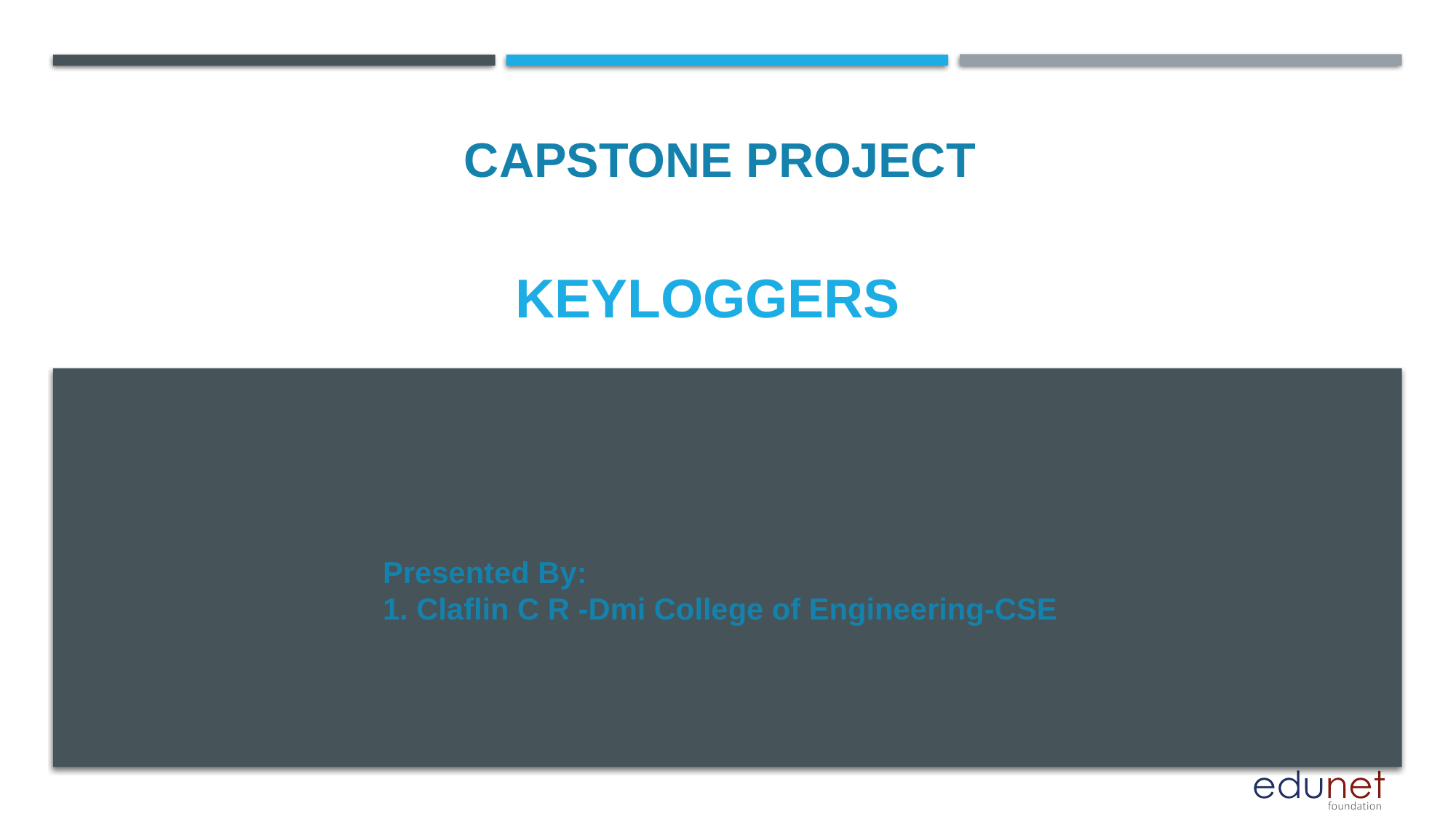

CAPSTONE PROJECT
# keyloggers
Presented By:
1. Claflin C R -Dmi College of Engineering-CSE